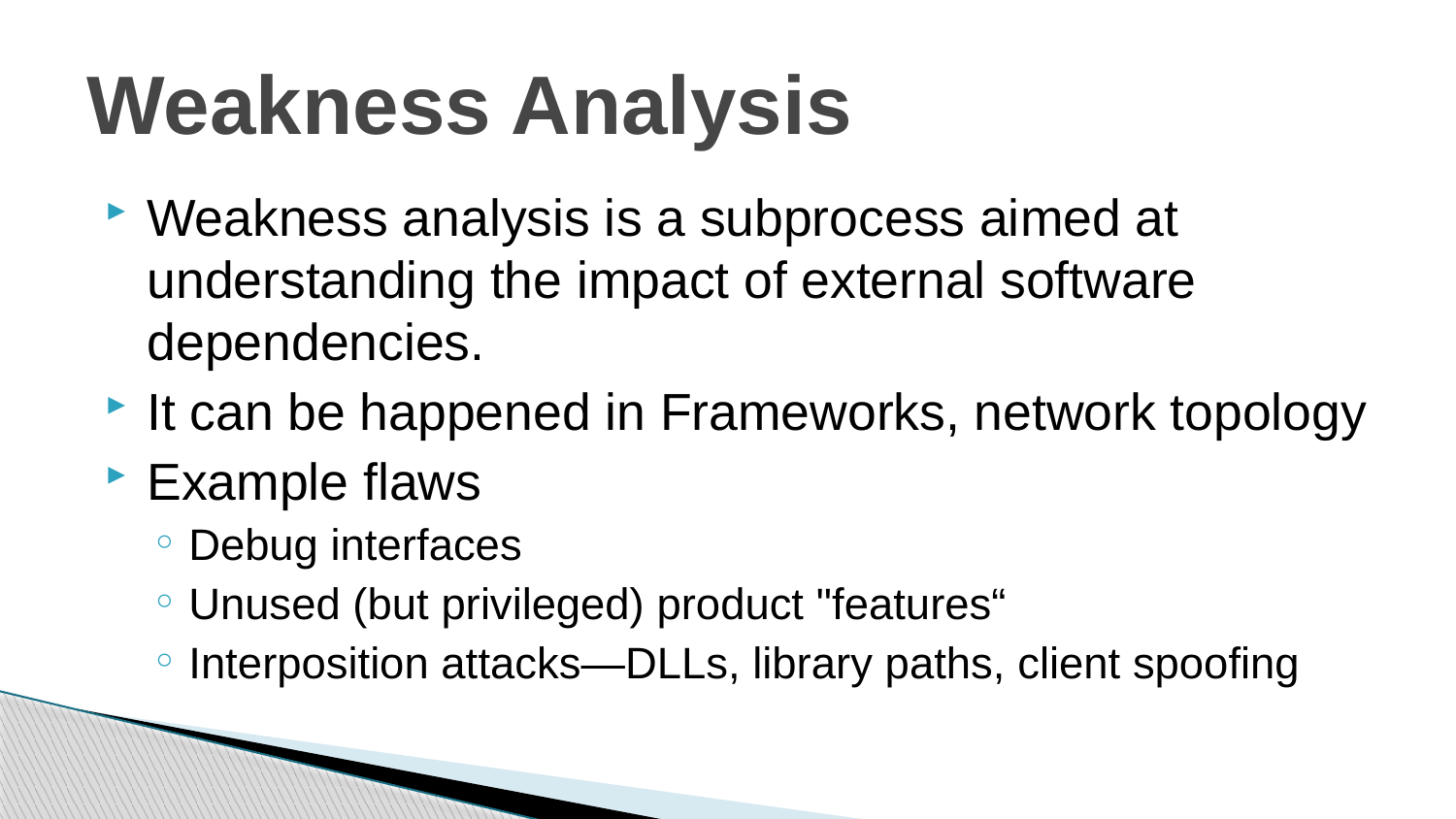

# Weakness Analysis
Weakness analysis is a subprocess aimed at understanding the impact of external software dependencies.
It can be happened in Frameworks, network topology
Example flaws
Debug interfaces
Unused (but privileged) product "features“
Interposition attacks—DLLs, library paths, client spoofing